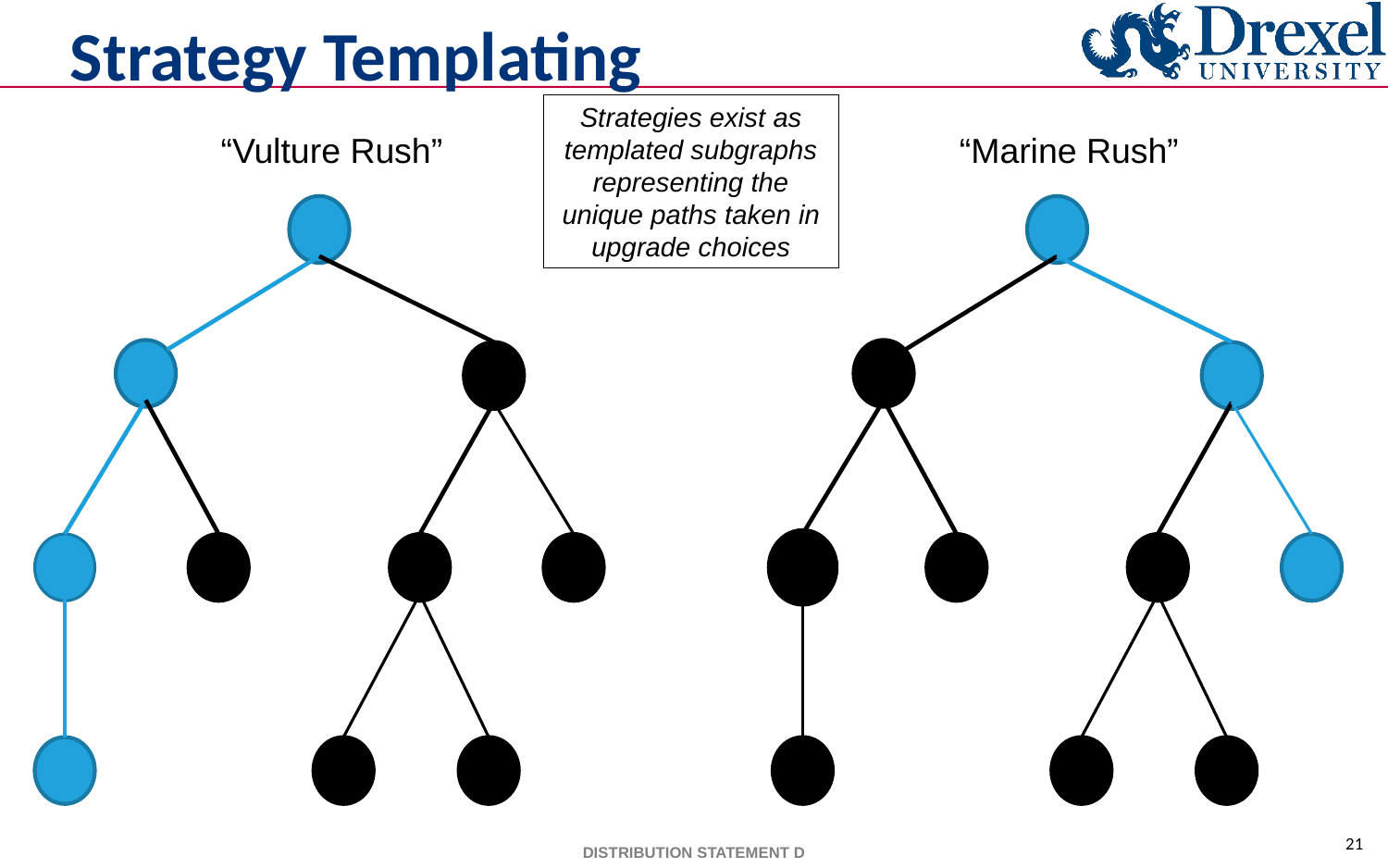

# Strategy Templating
Strategies exist as templated subgraphs representing the unique paths taken in upgrade choices
“Vulture Rush”
“Marine Rush”